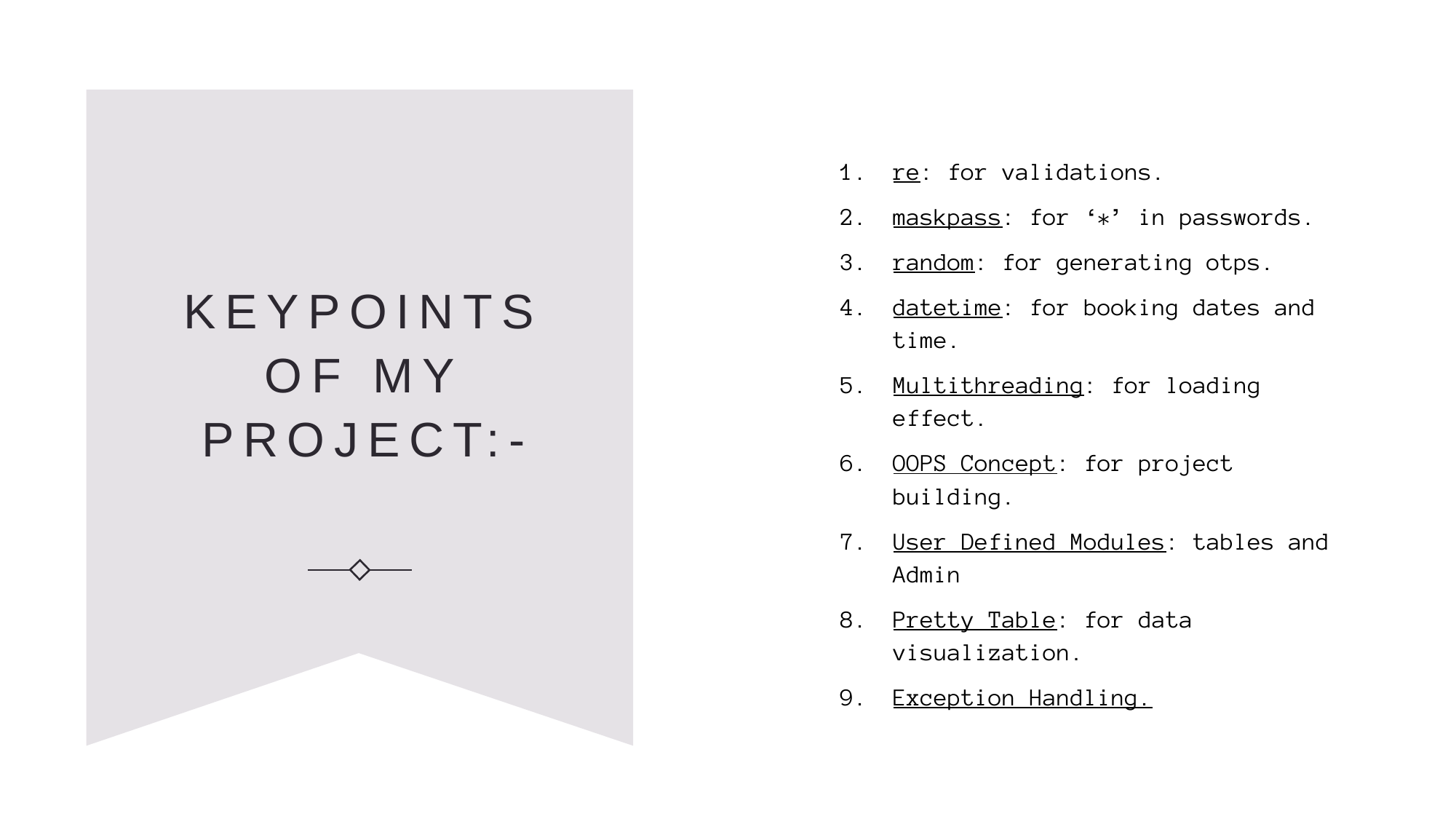

re: for validations.
maskpass: for ‘*’ in passwords.
random: for generating otps.
datetime: for booking dates and time.
Multithreading: for loading effect.
OOPS Concept: for project building.
User Defined Modules: tables and Admin
Pretty Table: for data visualization.
Exception Handling.

# KEYPOINTS of MY PROJECT:-